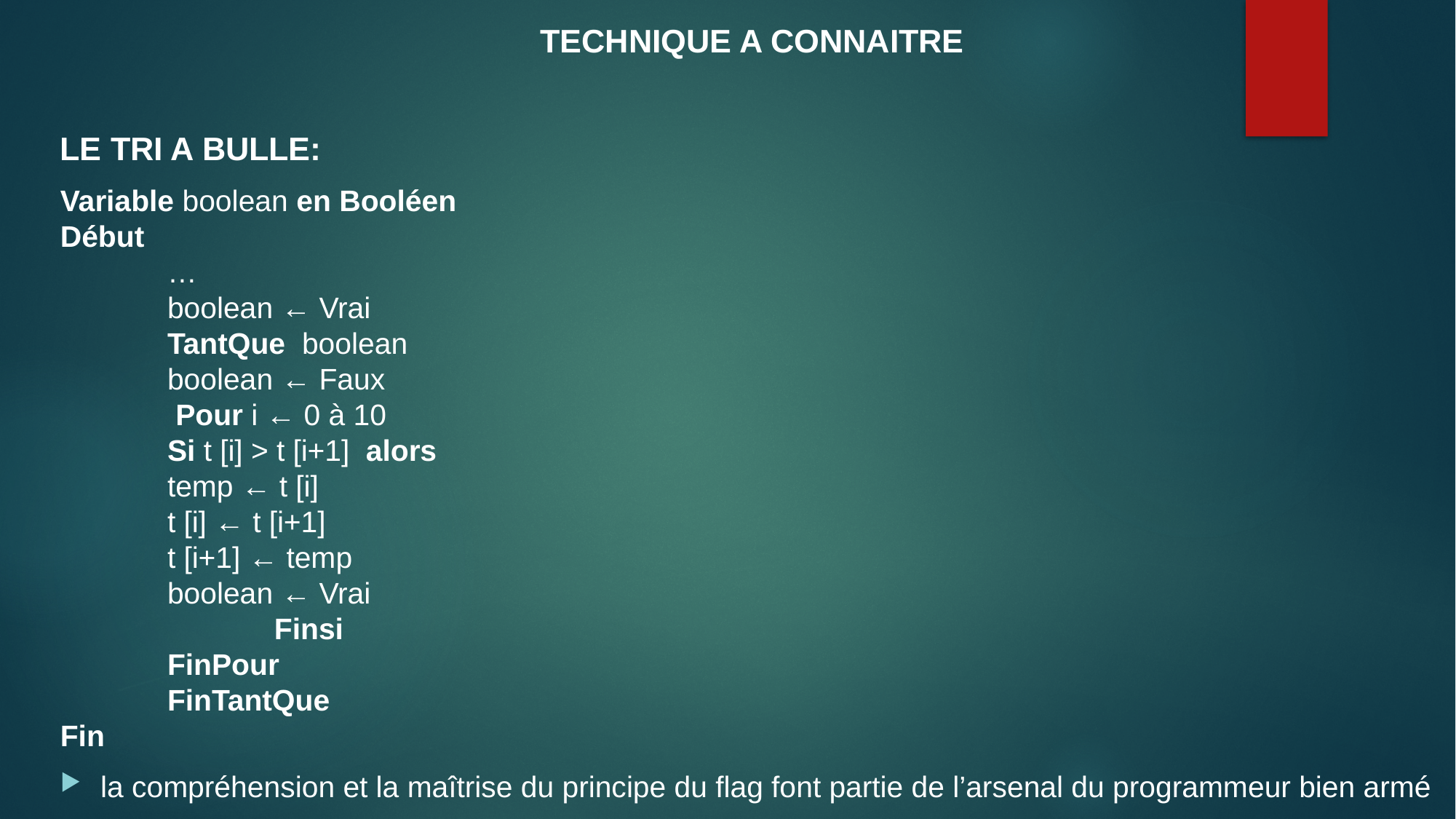

TECHNIQUE A CONNAITRE

LE TRI A BULLE:
Variable boolean en Booléen
Début
	…
	boolean ← Vrai
	TantQue  boolean
 		boolean ← Faux
 		 Pour i ← 0 à 10
    			Si t [i] > t [i+1]  alors
      				temp ← t [i]
      				t [i] ← t [i+1]
      				t [i+1] ← temp
      				boolean ← Vrai
   		 	Finsi
  		FinPour
	FinTantQue
Fin
la compréhension et la maîtrise du principe du flag font partie de l’arsenal du programmeur bien armé